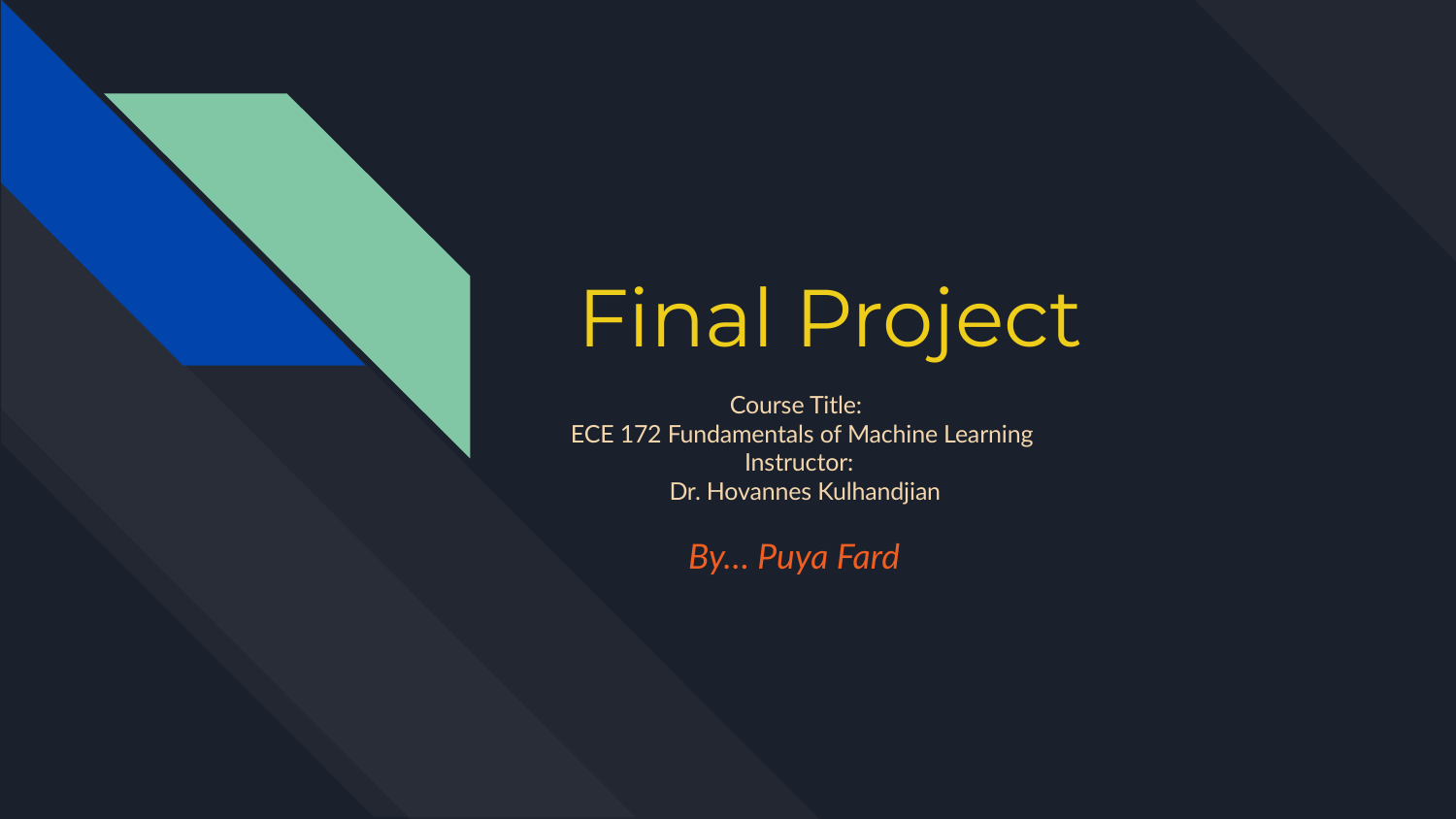

# Final Project
Course Title:
ECE 172 Fundamentals of Machine Learning
Instructor:
 Dr. Hovannes Kulhandjian
By… Puya Fard